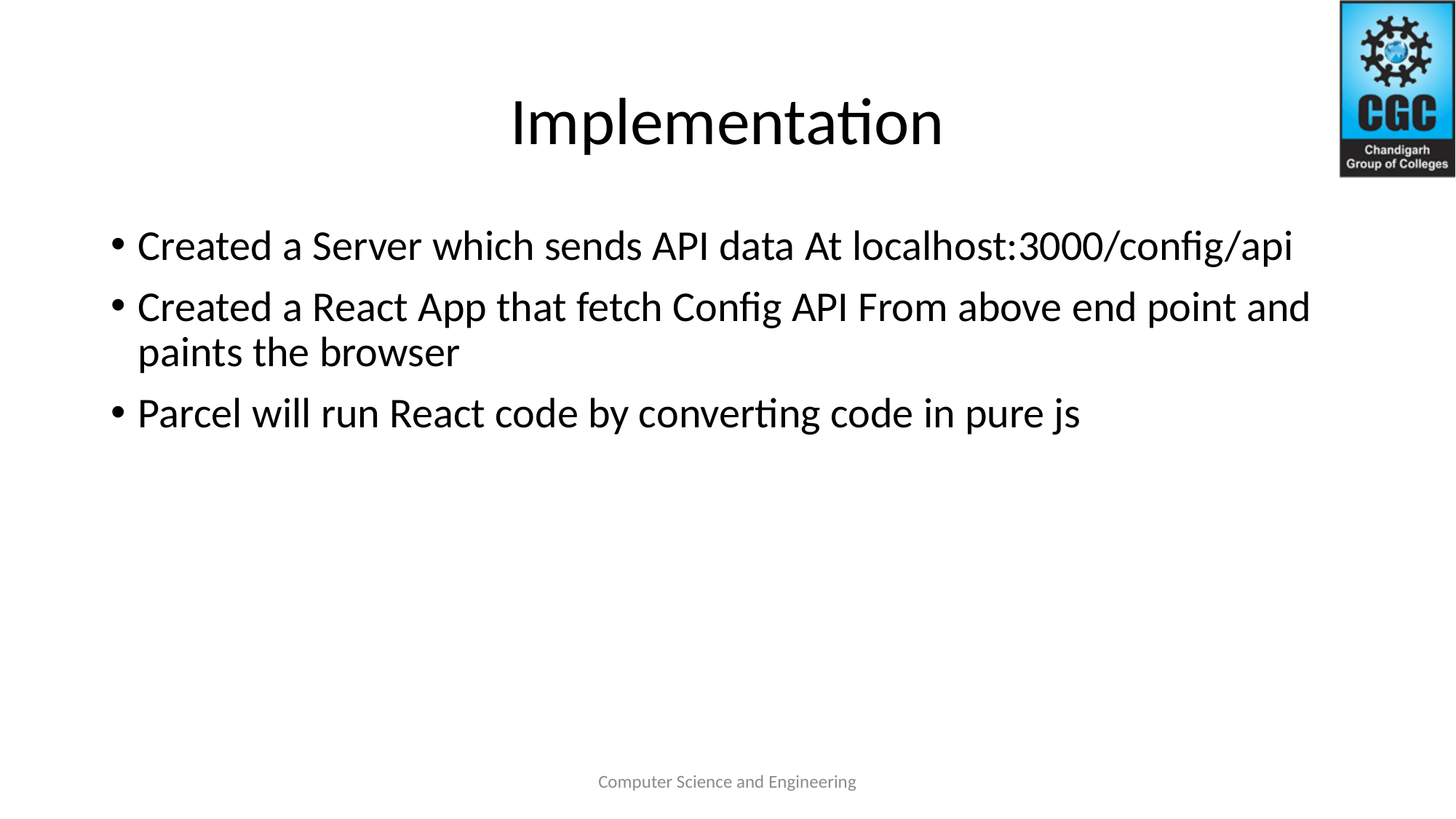

# Implementation
Created a Server which sends API data At localhost:3000/config/api
Created a React App that fetch Config API From above end point and paints the browser
Parcel will run React code by converting code in pure js

Computer Science and Engineering